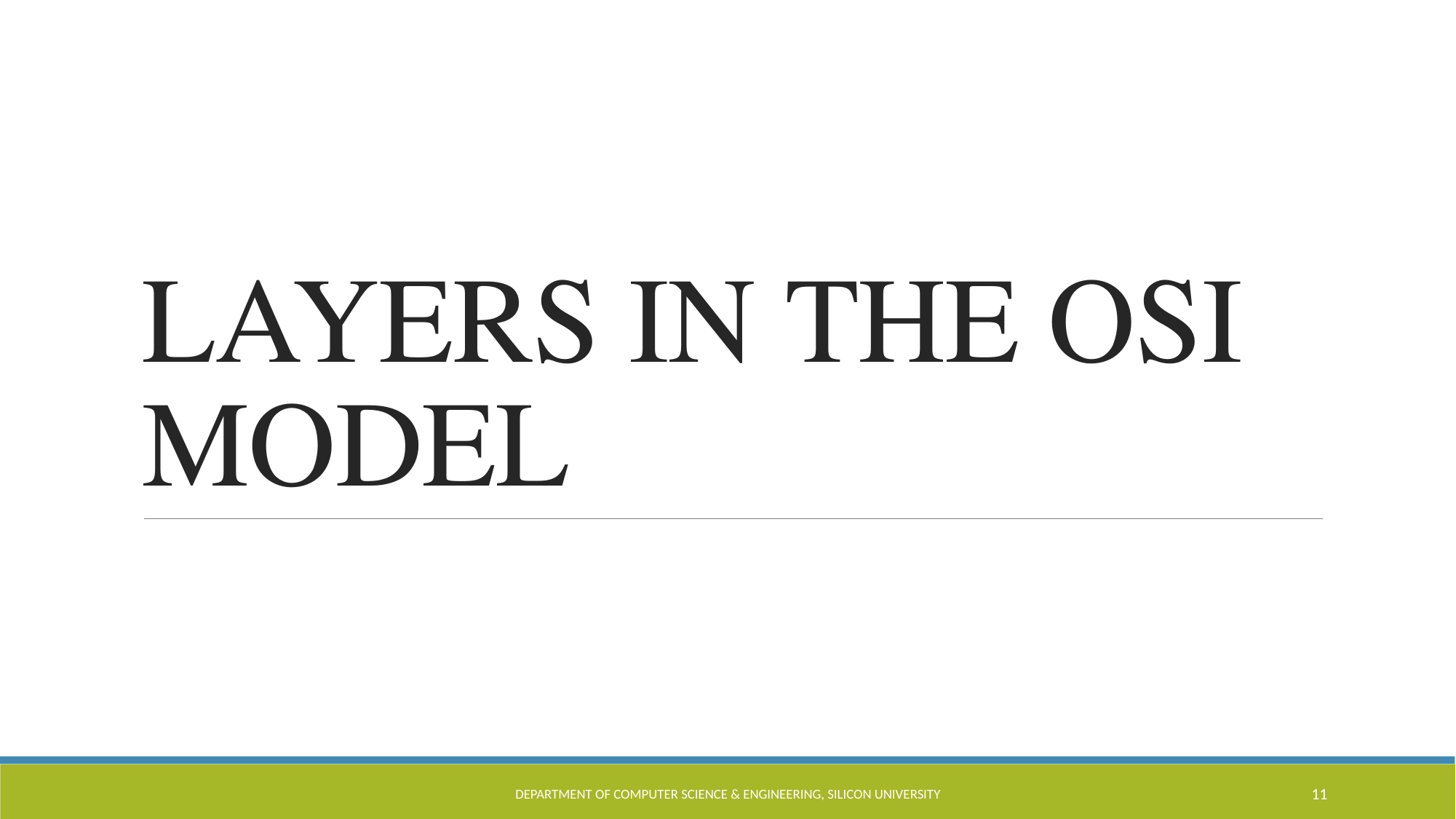

# LAYERS IN THE OSI MODEL
Department of Computer Science & Engineering, Silicon University
11